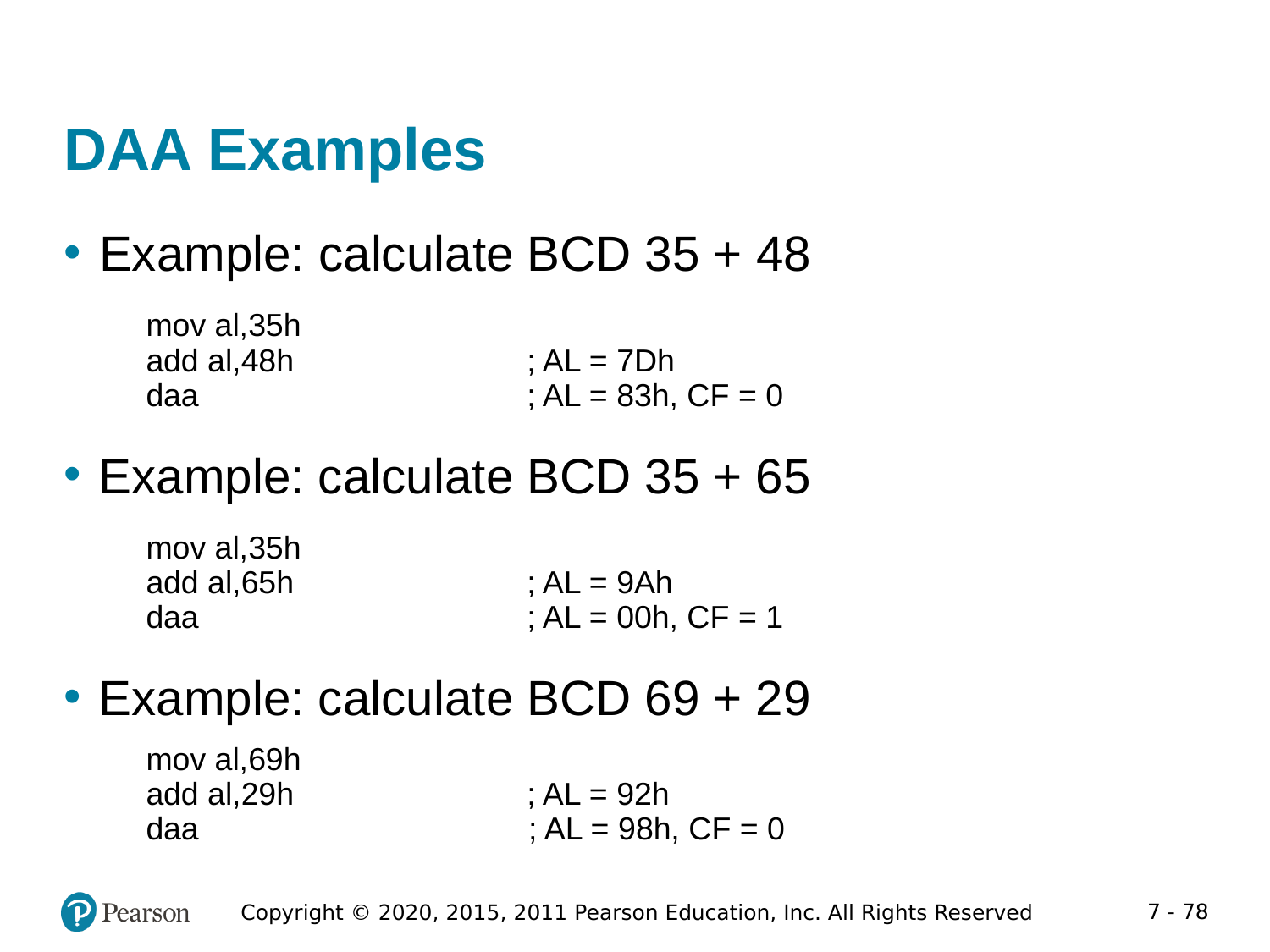

# DAA Examples
Example: calculate BCD 35 + 48
mov al,35h
add al,48h 	; AL = 7Dh
daa  	; AL = 83h, CF = 0
Example: calculate BCD 35 + 65
mov al,35h
add al,65h 	; AL = 9Ah
daa   	; AL = 00h, CF = 1
Example: calculate BCD 69 + 29
mov al,69h
add al,29h 	; AL = 92h
daa 	                                    ; AL = 98h, CF = 0